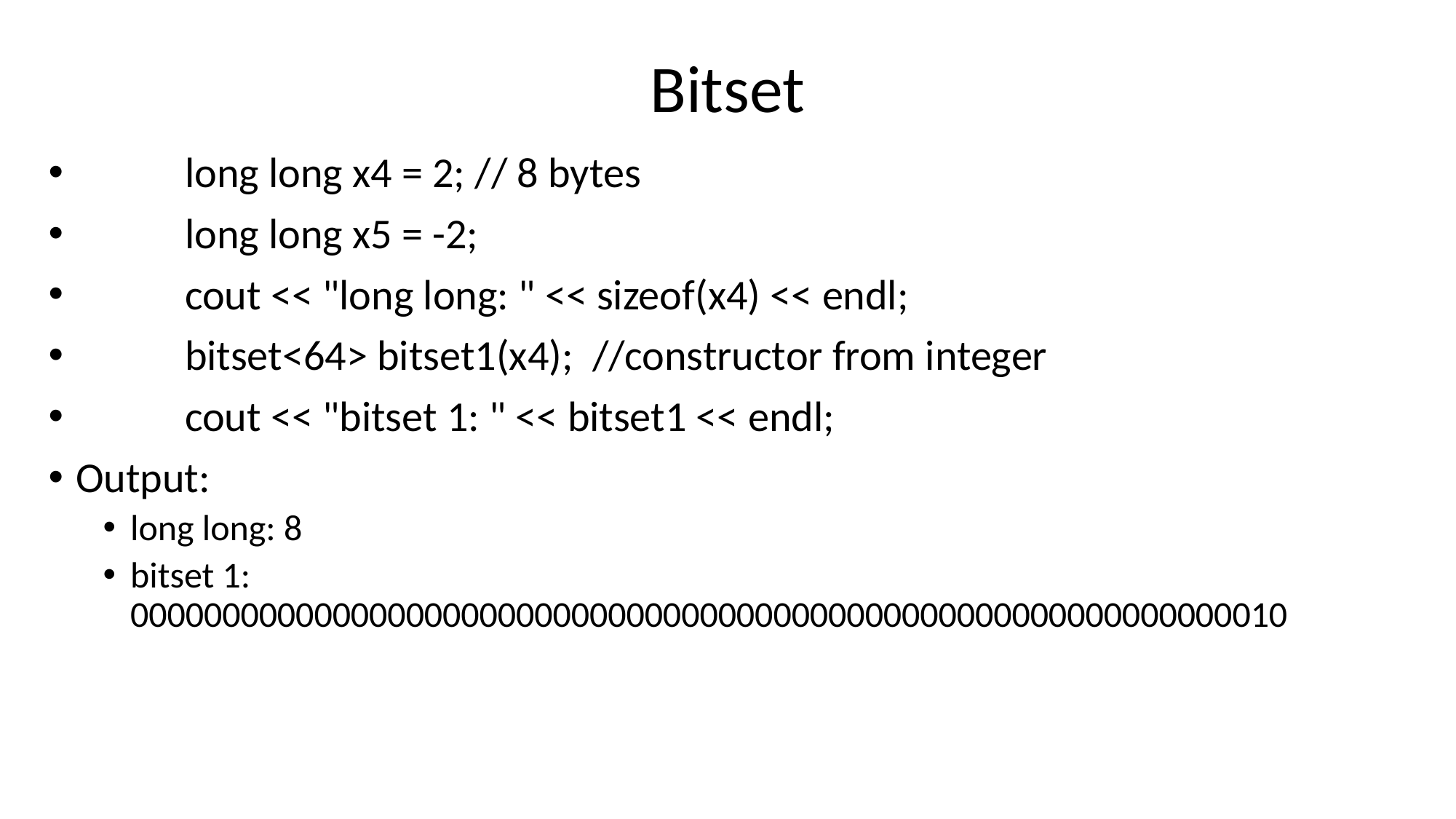

# Bitset
	long long x4 = 2; // 8 bytes
	long long x5 = -2;
	cout << "long long: " << sizeof(x4) << endl;
	bitset<64> bitset1(x4);  //constructor from integer
	cout << "bitset 1: " << bitset1 << endl;
Output:
long long: 8
bitset 1: 000000000000000000000000000000000000000000000000000000000000010